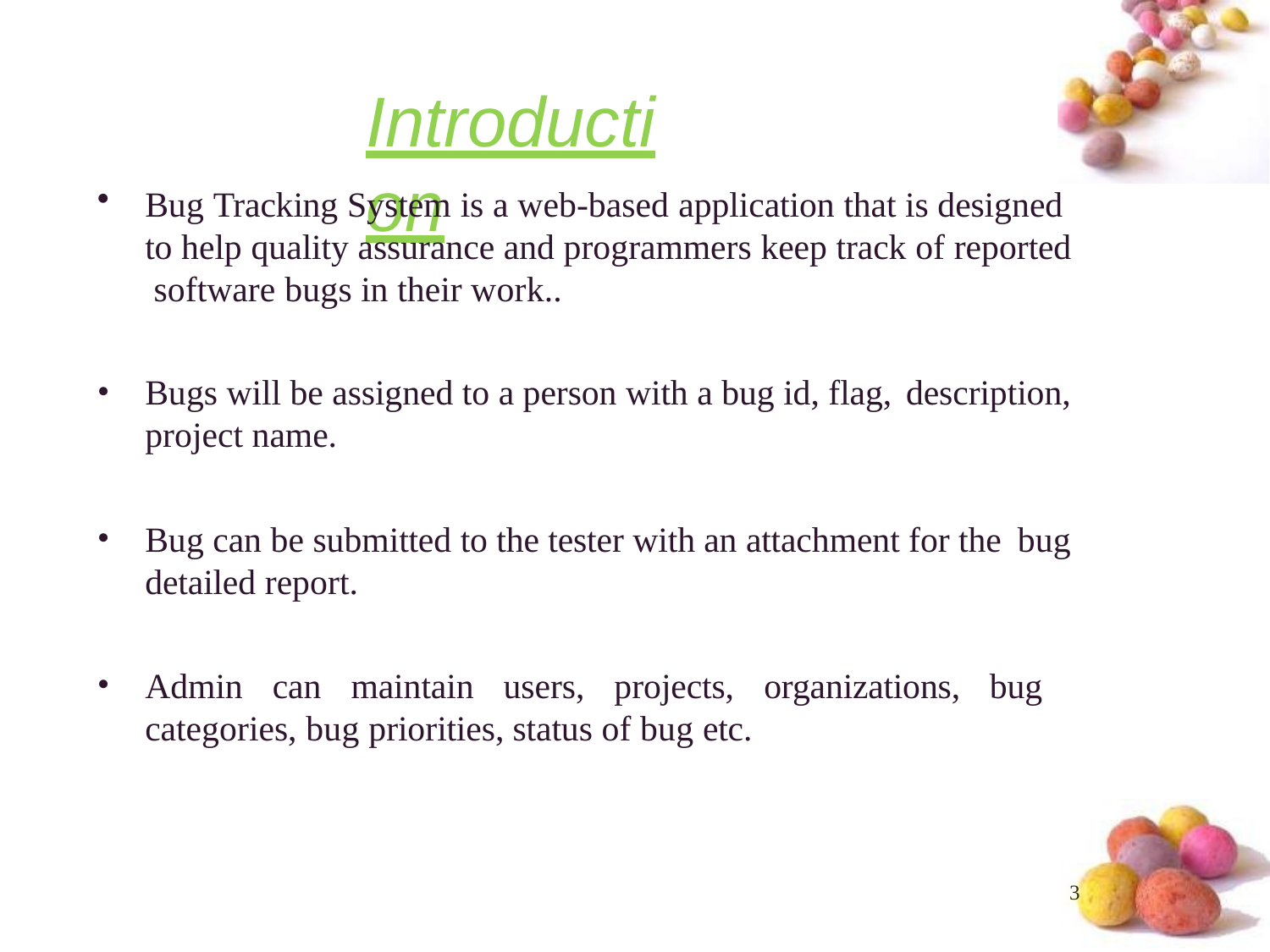

# Introduction
Bug Tracking System is a web-based application that is designed  to help quality assurance and programmers keep track of reported  software bugs in their work..

Bugs will be assigned to a person with a bug id, flag, description,
project name.

Bug can be submitted to the tester with an attachment for the bug
detailed report.

Admin can maintain users, projects, organizations, bug  categories, bug priorities, status of bug etc.
3